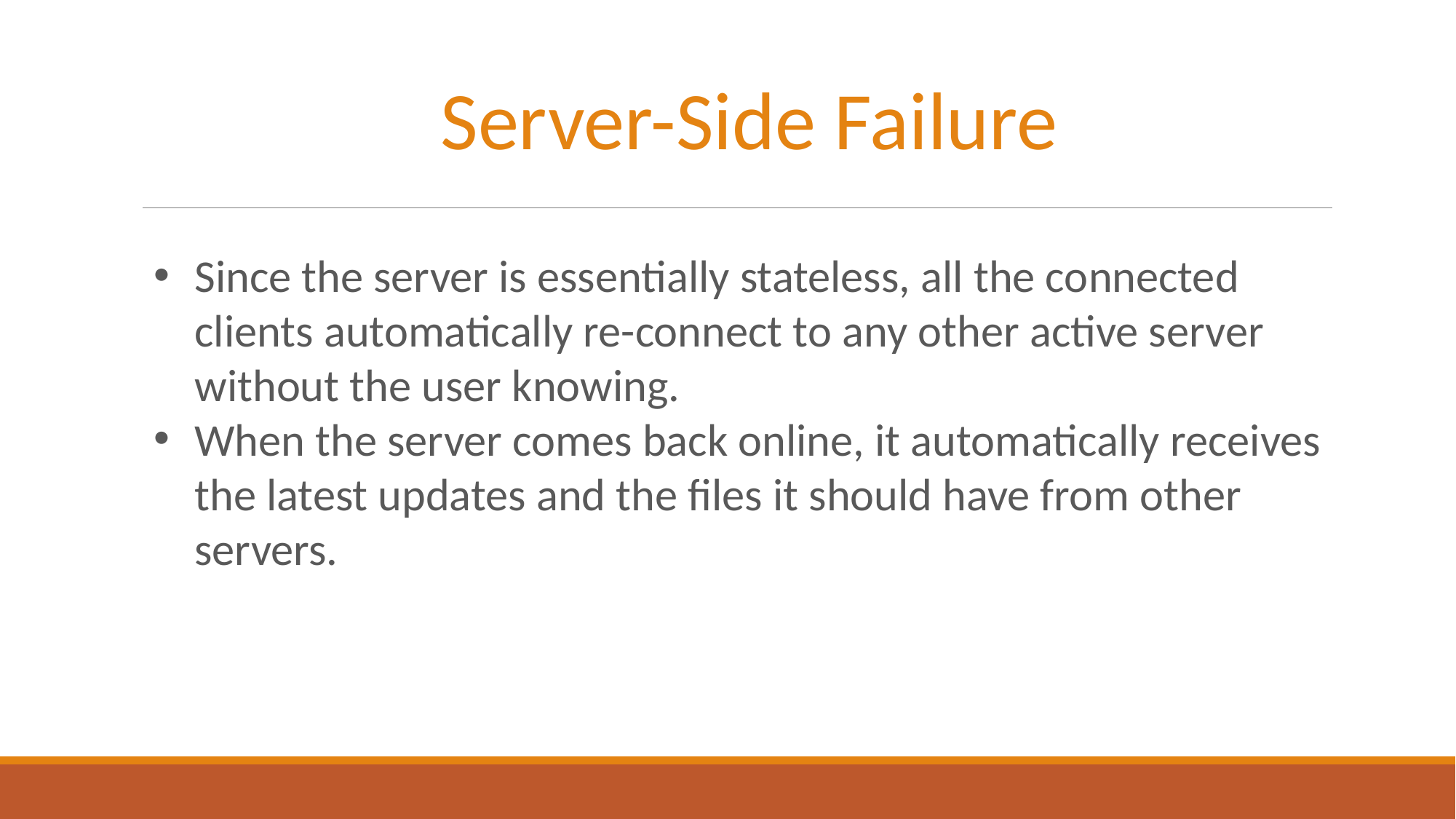

Server-Side Failure
Since the server is essentially stateless, all the connected clients automatically re-connect to any other active server without the user knowing.
When the server comes back online, it automatically receives the latest updates and the files it should have from other servers.